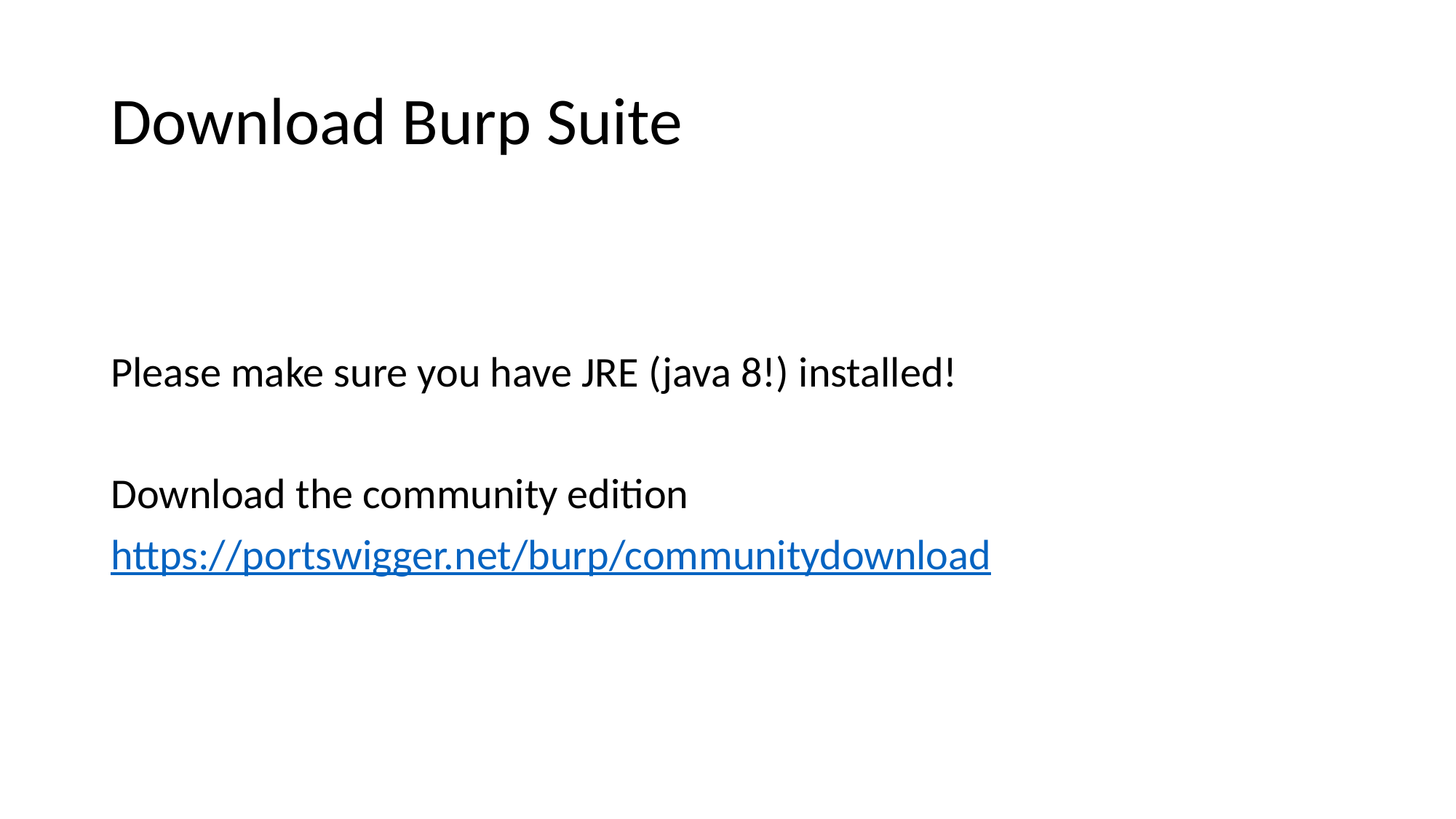

# Download Burp Suite

Please make sure you have JRE (java 8!) installed!

Download the community edition
https://portswigger.net/burp/communitydownload